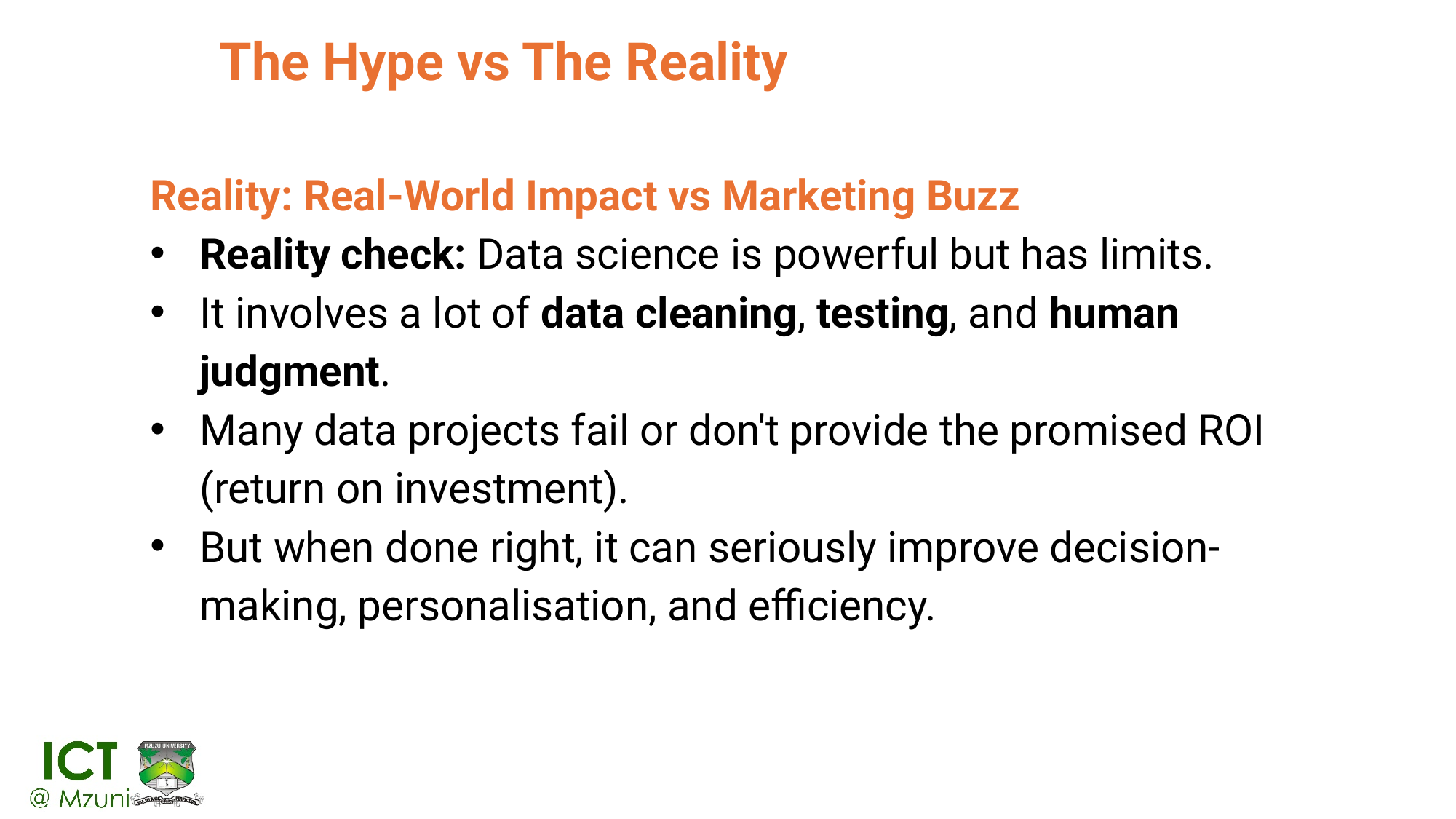

# The Hype vs The Reality
Reality: Real-World Impact vs Marketing Buzz
Reality check: Data science is powerful but has limits.
It involves a lot of data cleaning, testing, and human judgment.
Many data projects fail or don't provide the promised ROI (return on investment).
But when done right, it can seriously improve decision-making, personalisation, and efficiency.